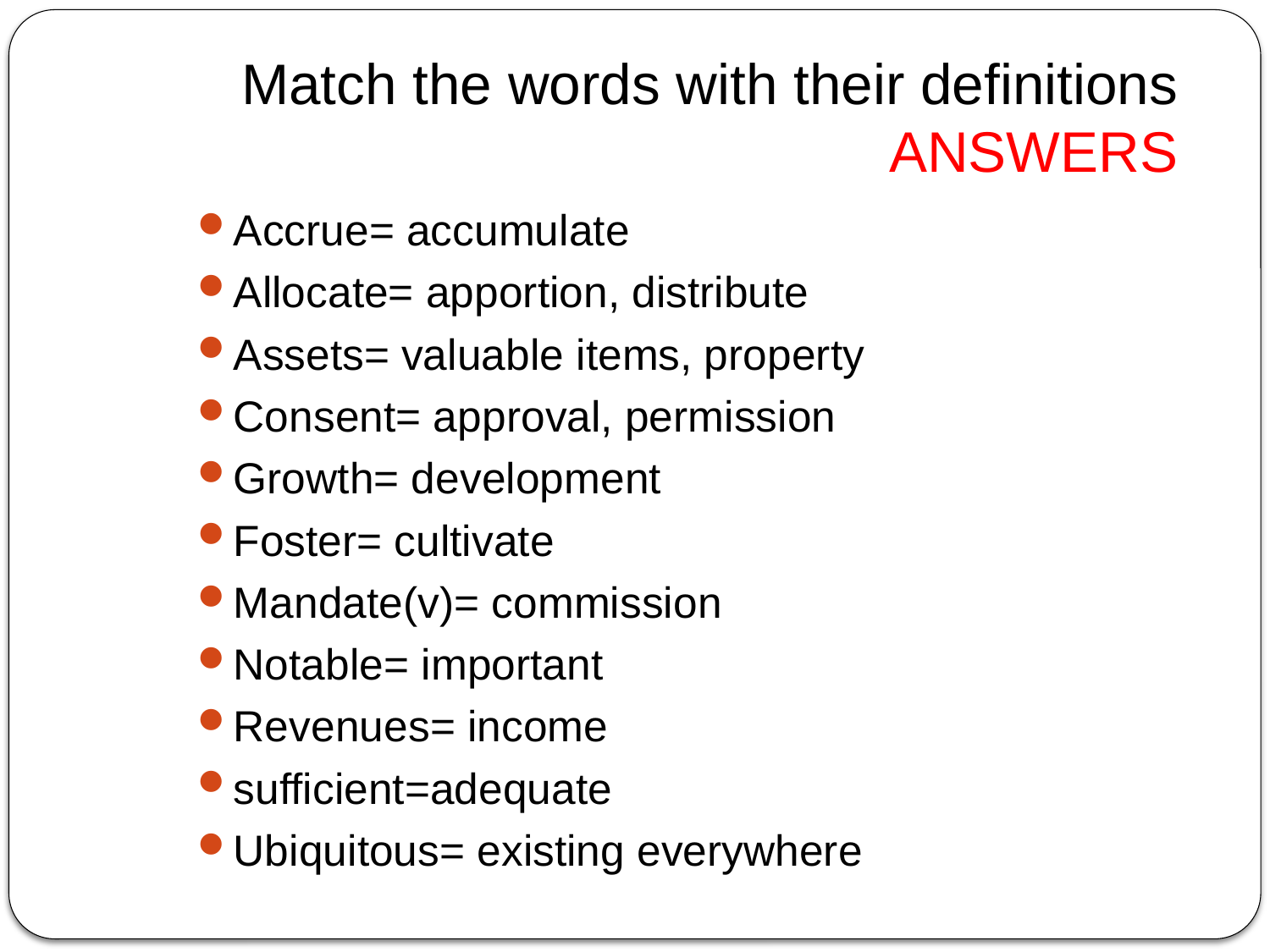

# Match the words with their definitions ANSWERS
Accrue= accumulate
Allocate= apportion, distribute
Assets= valuable items, property
Consent= approval, permission
Growth= development
Foster= cultivate
Mandate(v)= commission
Notable= important
Revenues= income
sufficient=adequate
Ubiquitous= existing everywhere